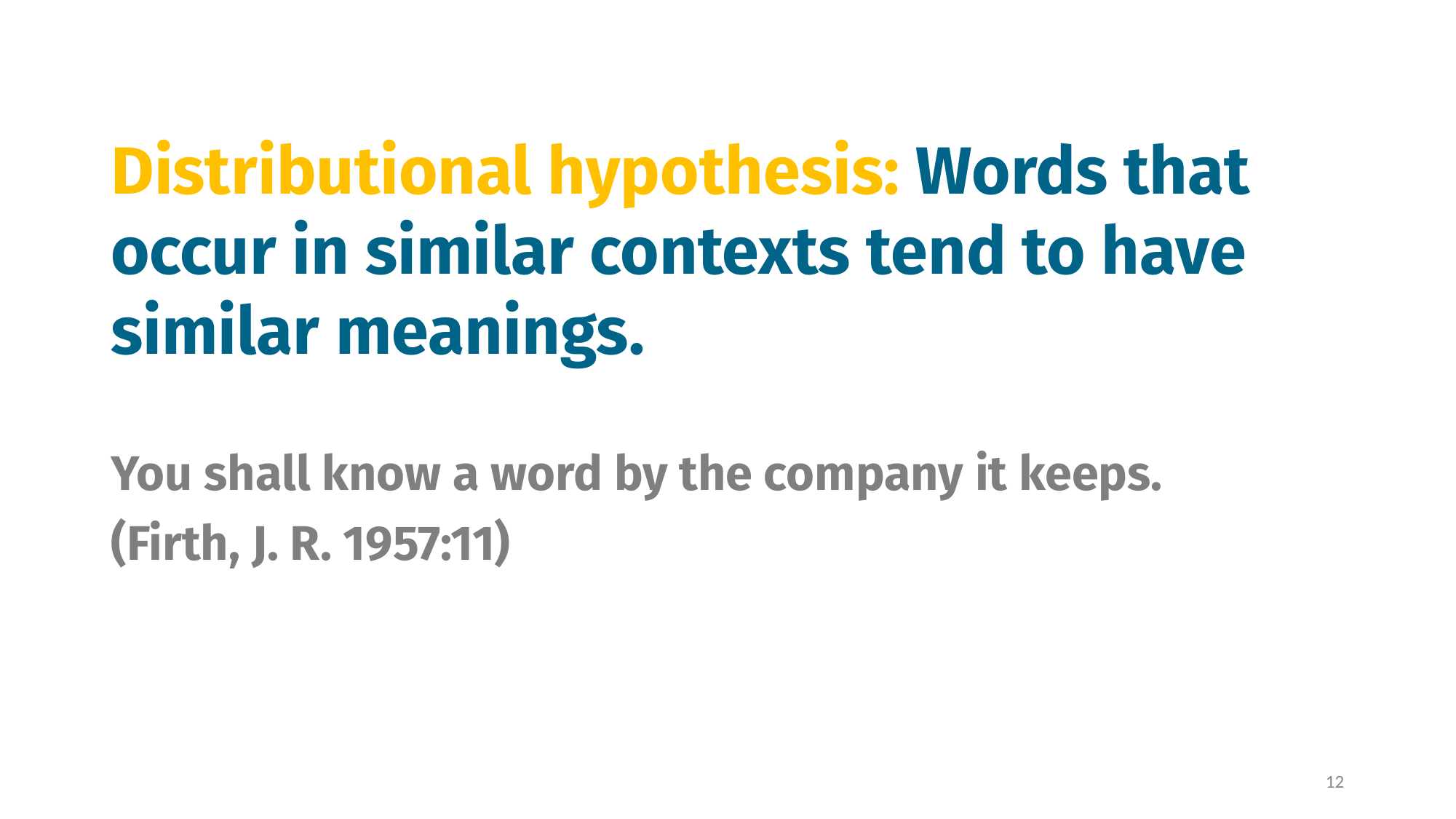

# Distributional hypothesis: Words that occur in similar contexts tend to have similar meanings.

You shall know a word by the company it keeps.
(Firth, J. R. 1957:11)
12